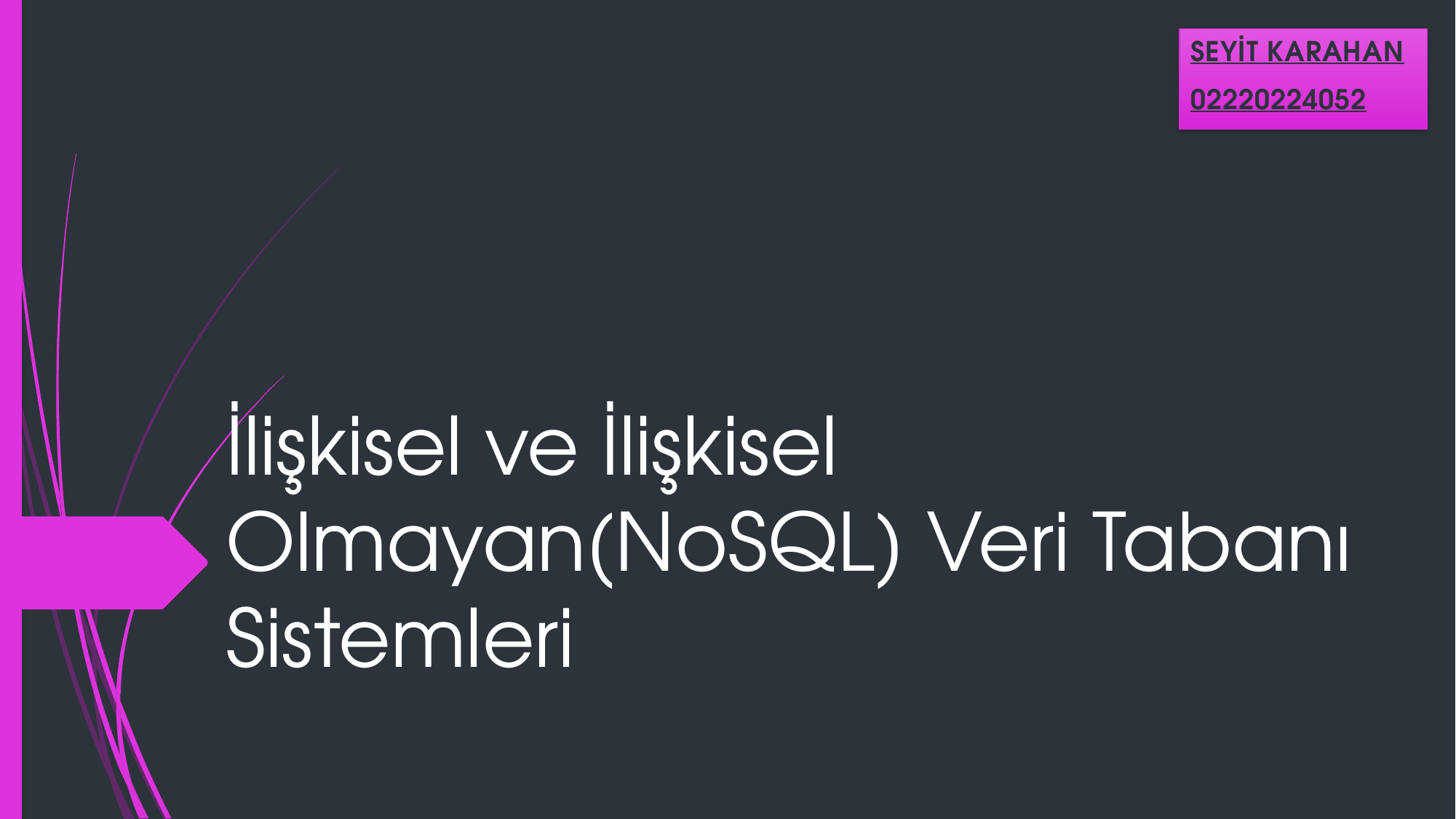

SEYİT KARAHAN
02220224052
# İlişkisel ve İlişkisel Olmayan(NoSQL) Veri Tabanı Sistemleri